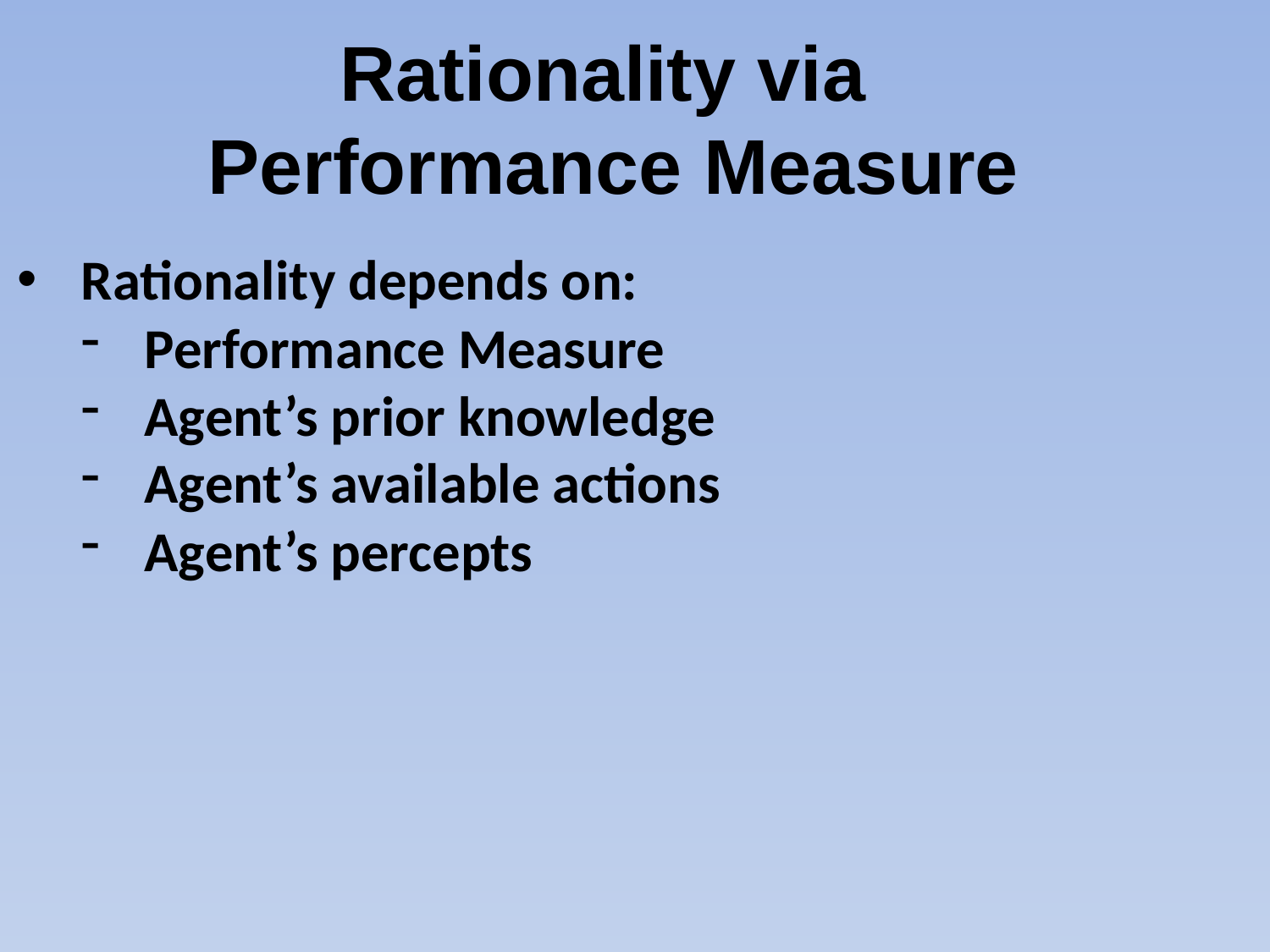

# Rationality via Performance Measure
Rationality depends on:
Performance Measure
Agent’s prior knowledge
Agent’s available actions
Agent’s percepts